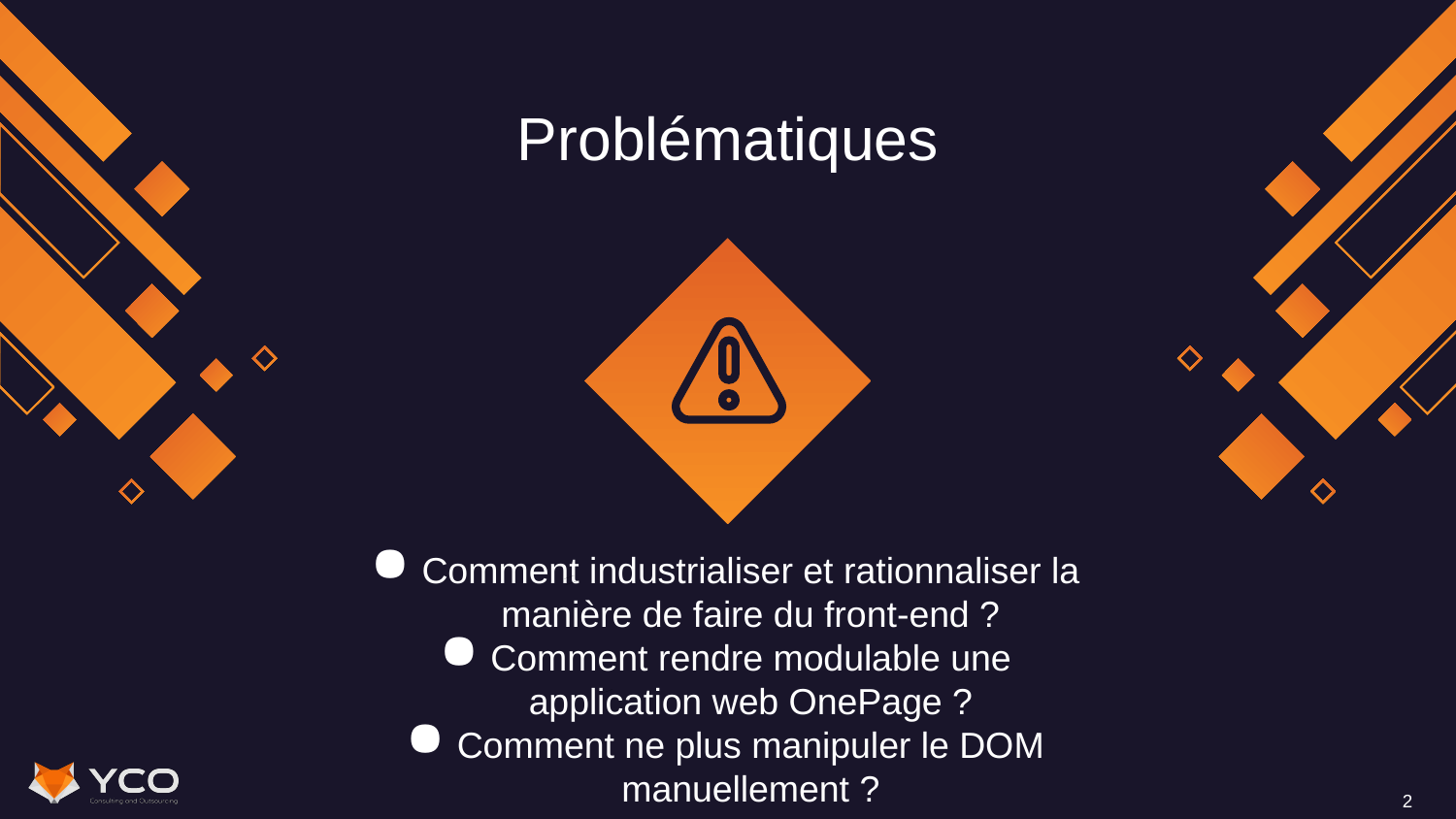

# Problématiques

Comment industrialiser et rationnaliser la manière de faire du front-end ?
Comment rendre modulable une application web OnePage ?
Comment ne plus manipuler le DOM manuellement ?